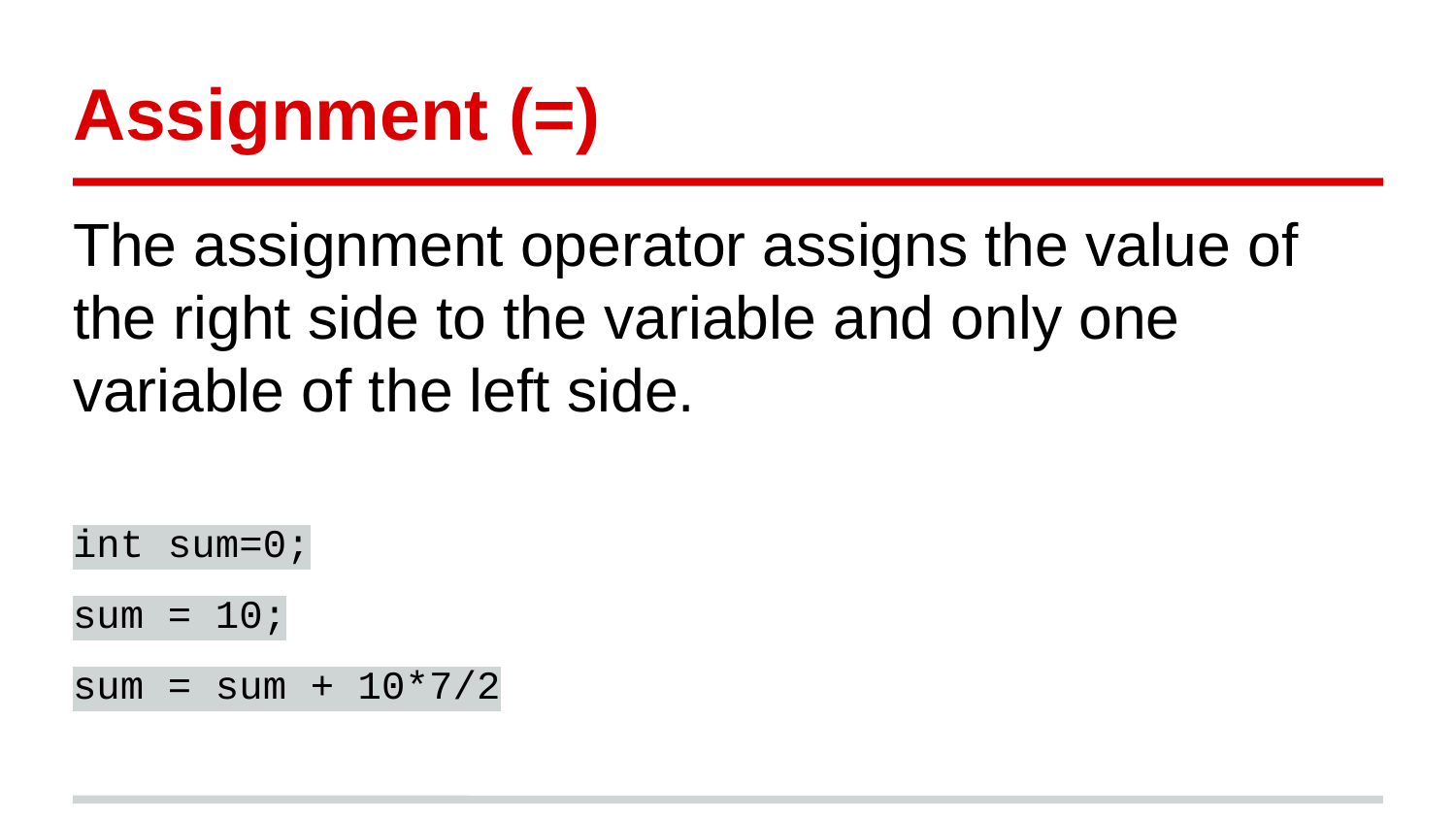

# Assignment (=)
The assignment operator assigns the value of the right side to the variable and only one variable of the left side.

int sum=0;
sum = 10;
sum = sum + 10*7/2